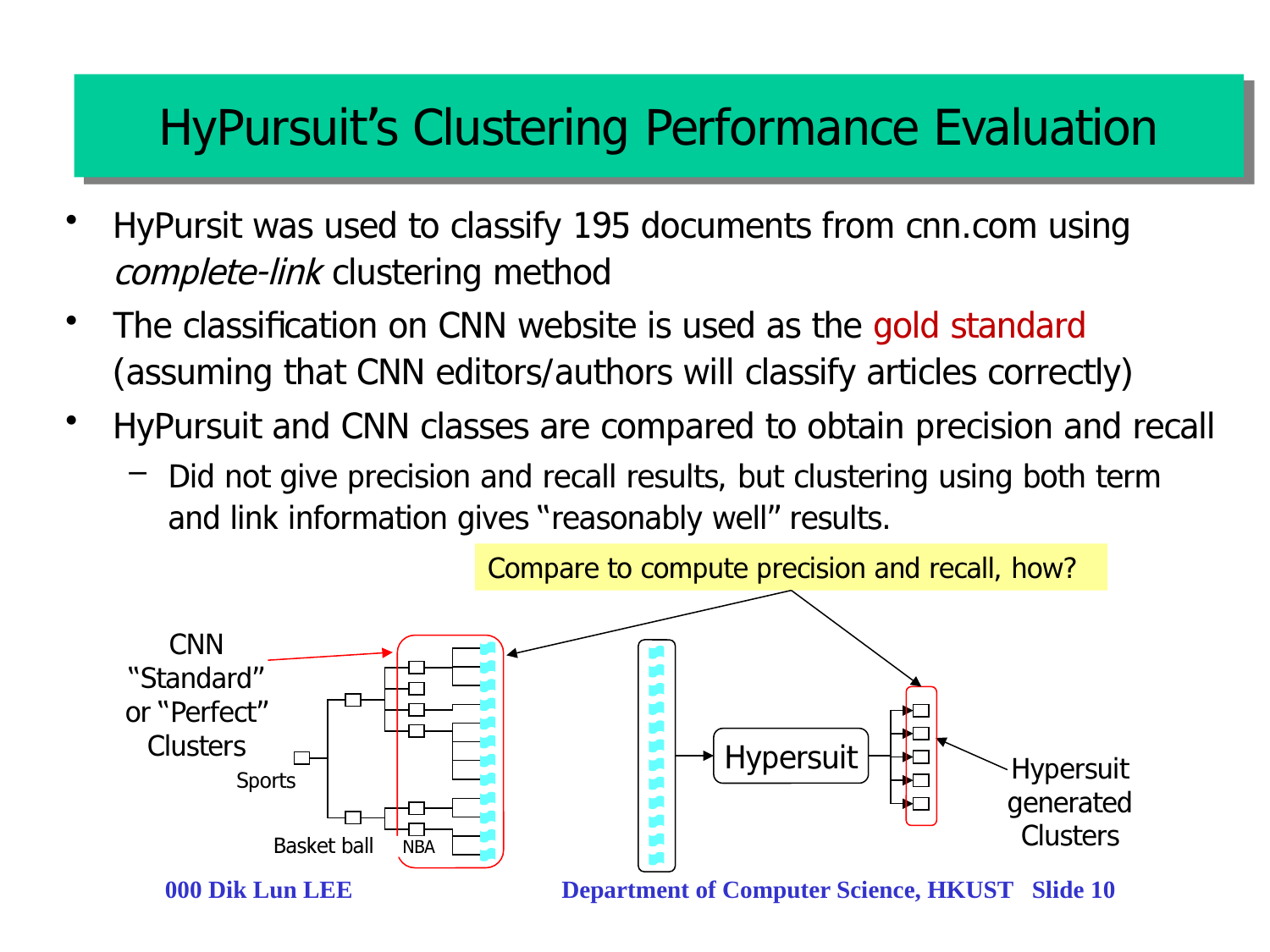

# HyPursuit’s Clustering Performance Evaluation
HyPursit was used to classify 195 documents from cnn.com using complete-link clustering method
The classification on CNN website is used as the gold standard (assuming that CNN editors/authors will classify articles correctly)
HyPursuit and CNN classes are compared to obtain precision and recall
Did not give precision and recall results, but clustering using both term and link information gives “reasonably well” results.
Compare to compute precision and recall, how?
CNN “Standard” or “Perfect” Clusters

Hypersuit

Hypersuit generated Clusters

Sports
Basket ball
NBA
000 Dik Lun LEE                                  Department of Computer Science, HKUST   Slide 10